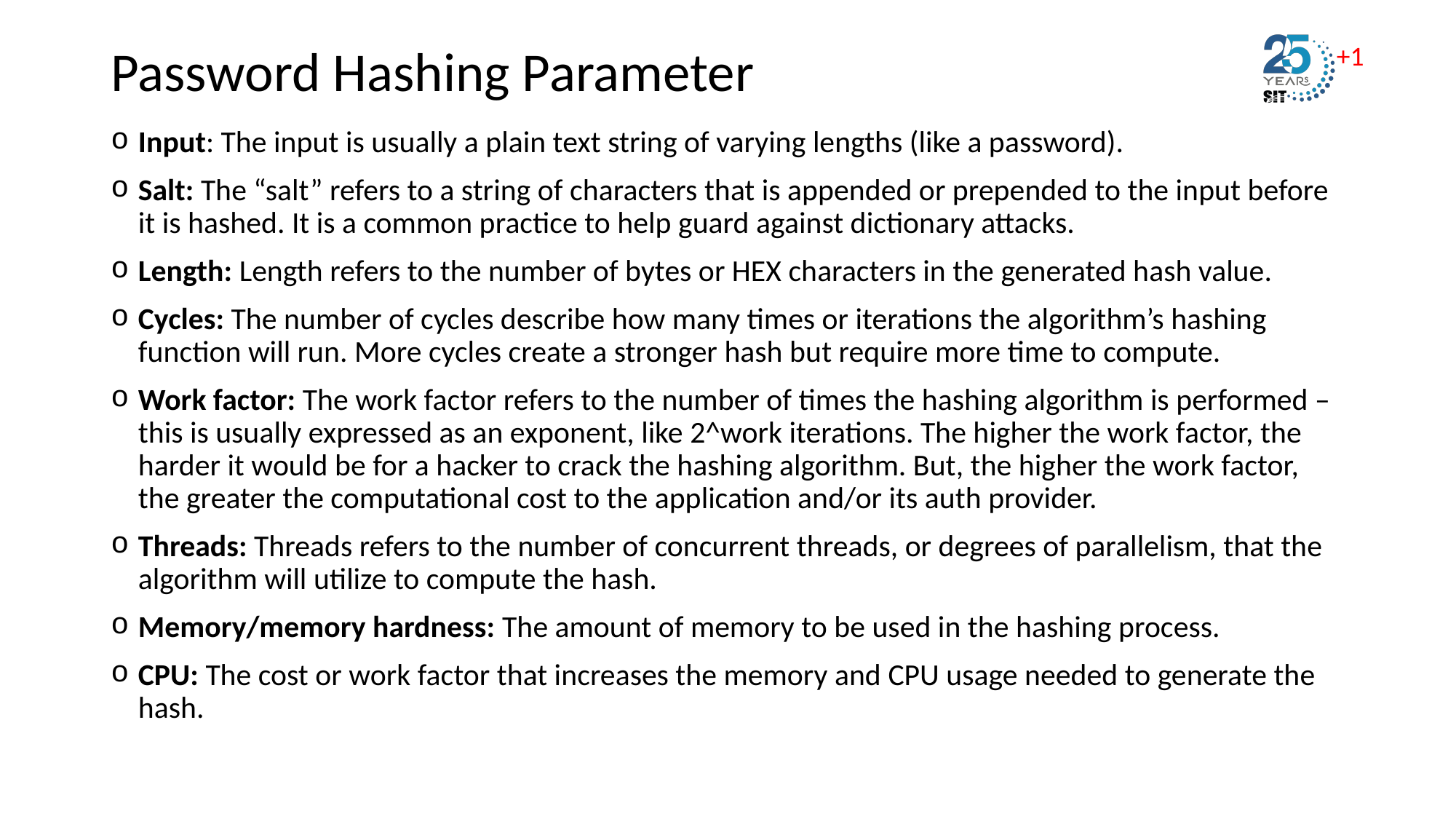

# Password Hashing Parameter
Input: The input is usually a plain text string of varying lengths (like a password).
Salt: The “salt” refers to a string of characters that is appended or prepended to the input before it is hashed. It is a common practice to help guard against dictionary attacks.
Length: Length refers to the number of bytes or HEX characters in the generated hash value.
Cycles: The number of cycles describe how many times or iterations the algorithm’s hashing function will run. More cycles create a stronger hash but require more time to compute.
Work factor: The work factor refers to the number of times the hashing algorithm is performed – this is usually expressed as an exponent, like 2^work iterations. The higher the work factor, the harder it would be for a hacker to crack the hashing algorithm. But, the higher the work factor, the greater the computational cost to the application and/or its auth provider.
Threads: Threads refers to the number of concurrent threads, or degrees of parallelism, that the algorithm will utilize to compute the hash.
Memory/memory hardness: The amount of memory to be used in the hashing process.
CPU: The cost or work factor that increases the memory and CPU usage needed to generate the hash.